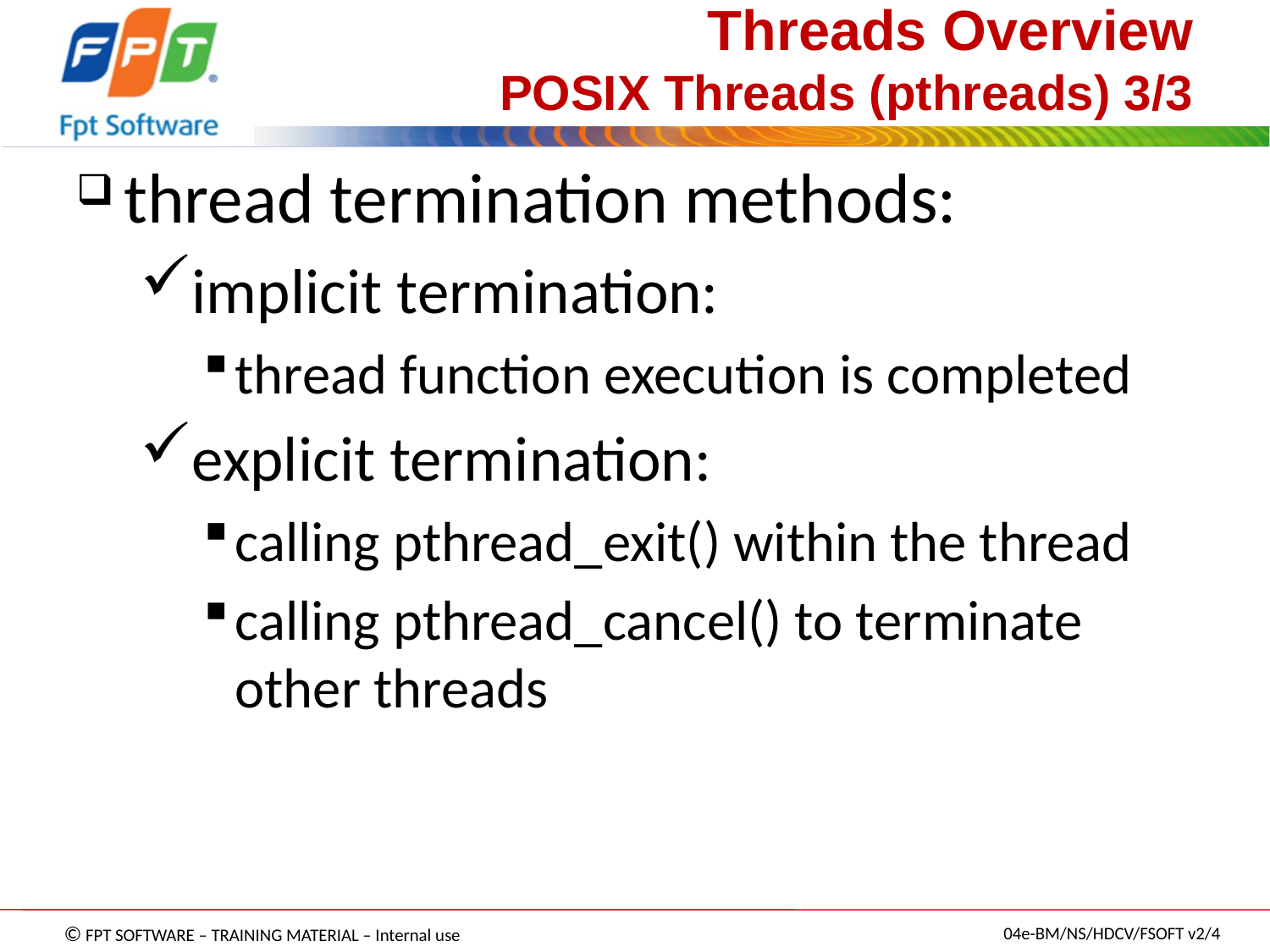

# Threads Overview POSIX Threads (pthreads) 3/3
thread termination methods:
implicit termination:
thread function execution is completed
explicit termination:
calling pthread_exit() within the thread
calling pthread_cancel() to terminate other threads